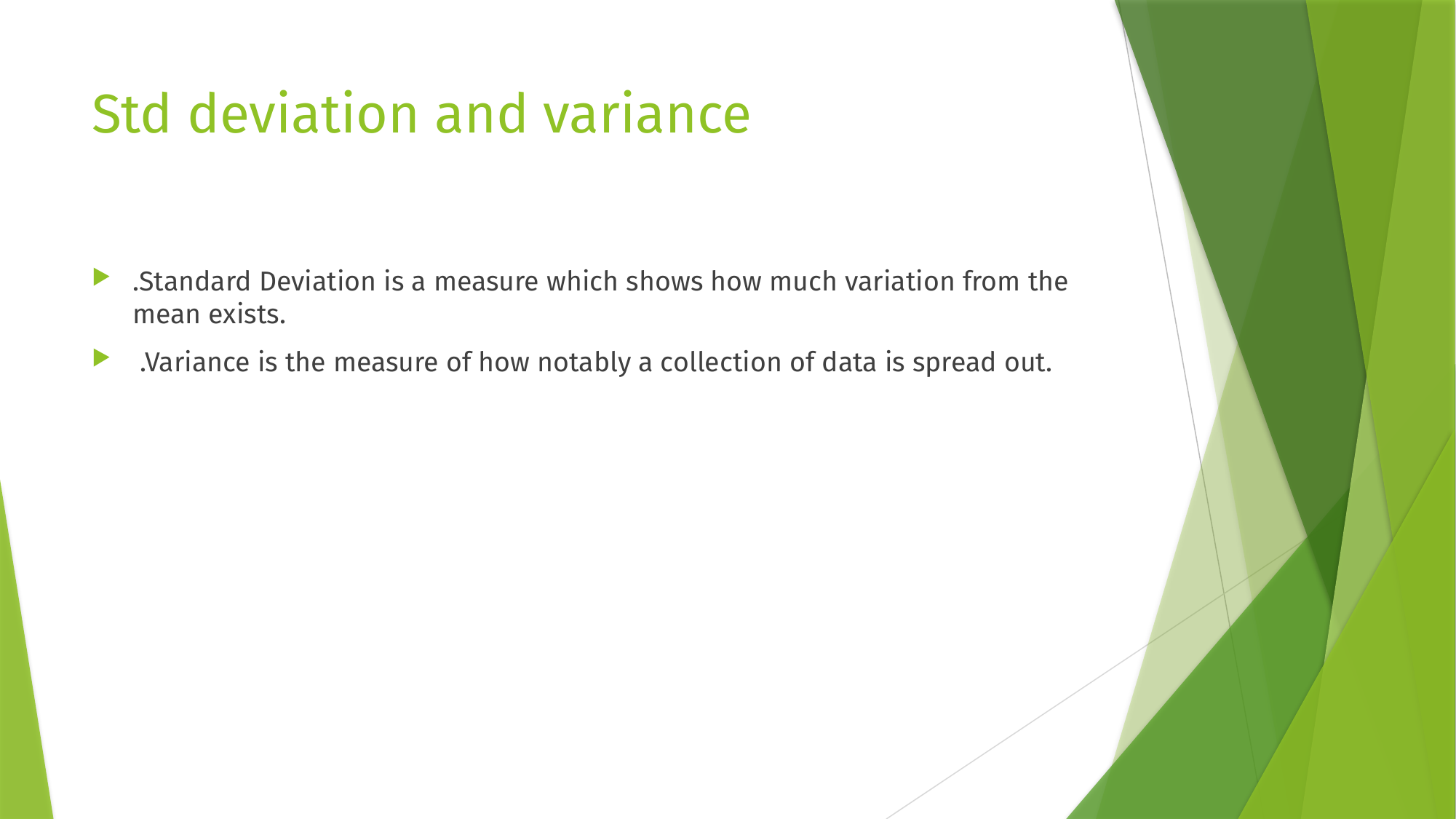

# Std deviation and variance
.Standard Deviation is a measure which shows how much variation from the mean exists.
 .Variance is the measure of how notably a collection of data is spread out.